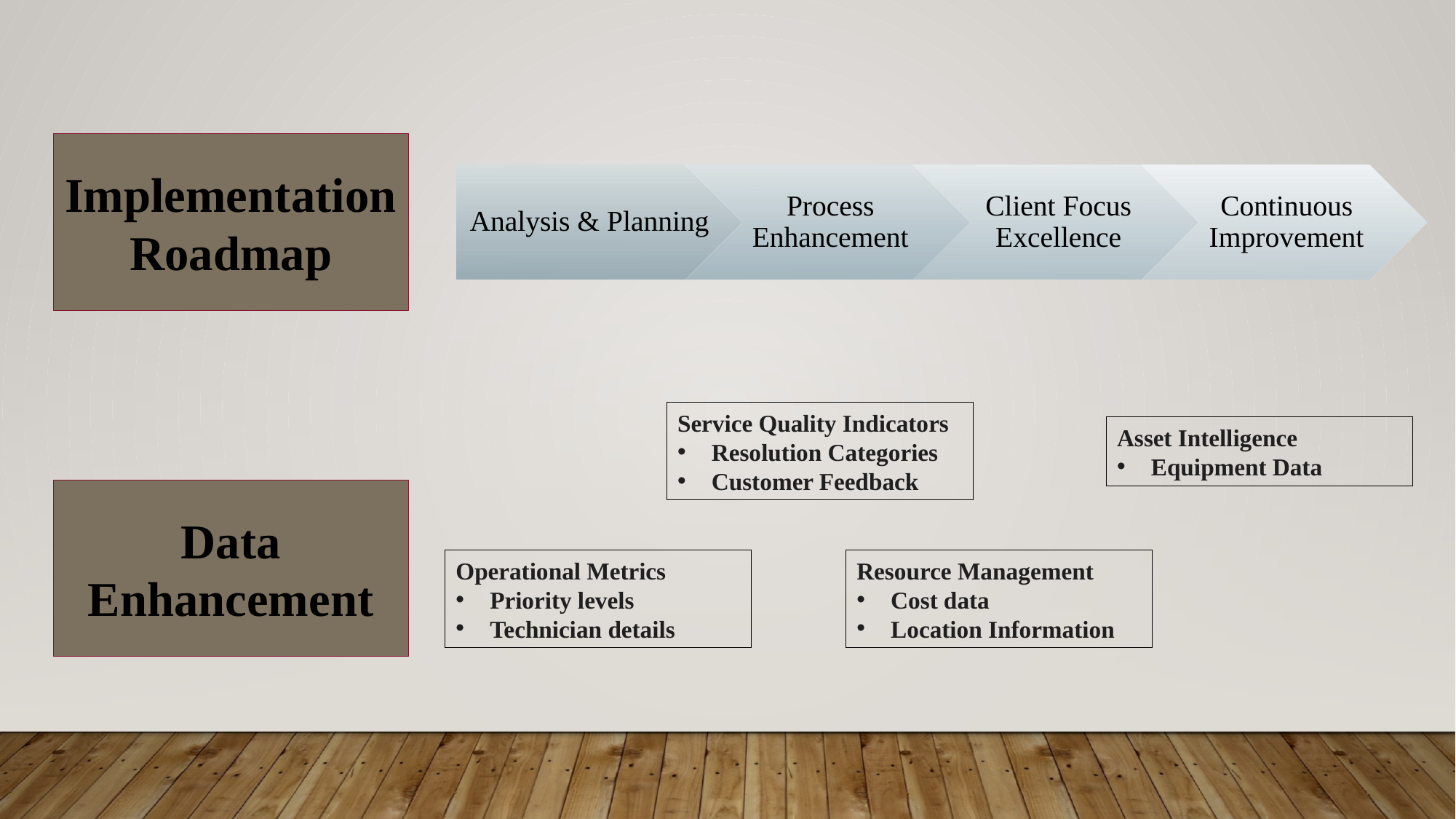

Analysis & Planning
Process Enhancement
Client Focus Excellence
Continuous Improvement
Implementation Roadmap
Service Quality Indicators
Resolution Categories
Customer Feedback
Asset Intelligence
Equipment Data
Data Enhancement
Operational Metrics
Priority levels
Technician details
Resource Management
Cost data
Location Information